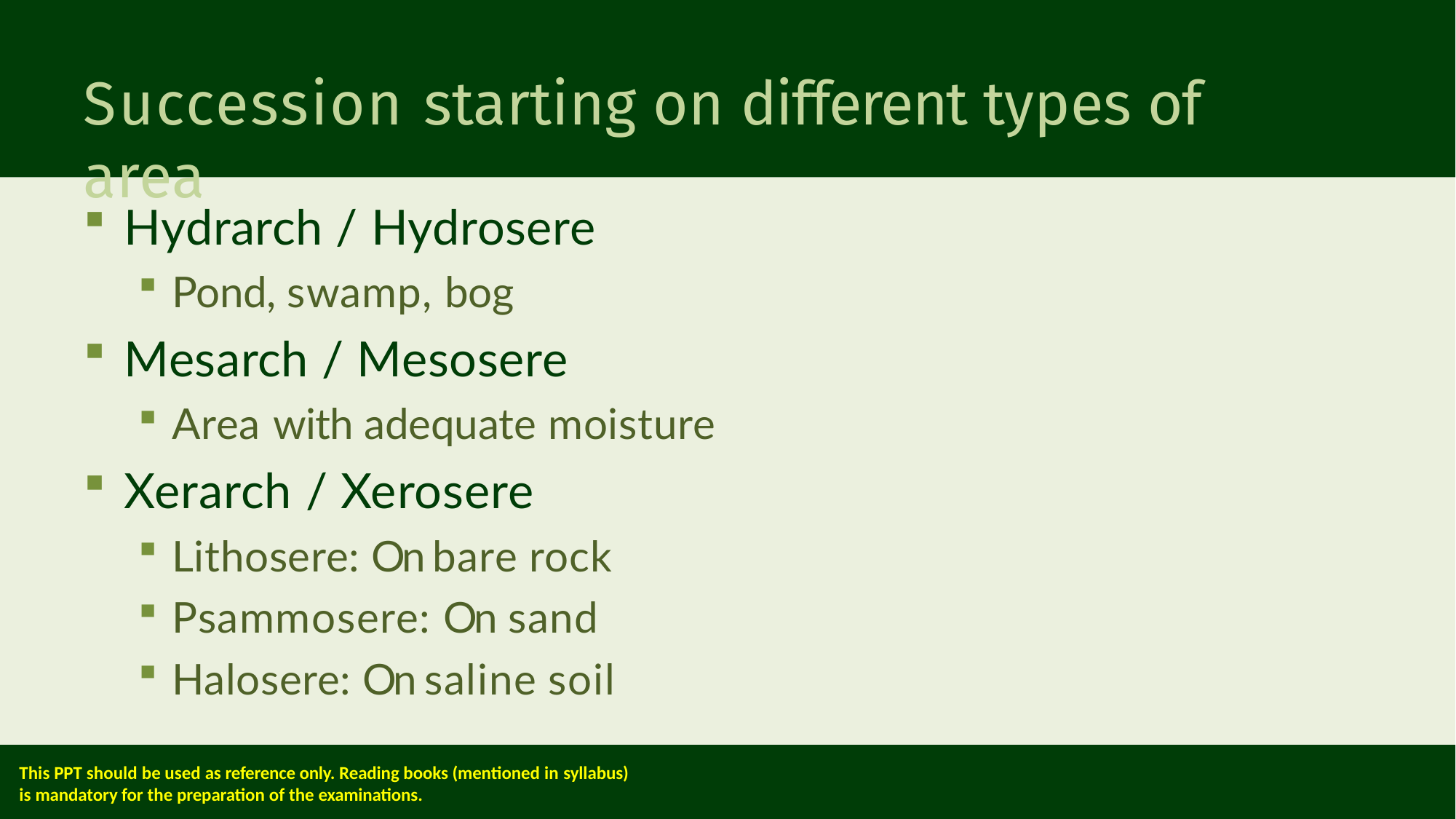

# Succession starting on different types of area
Hydrarch / Hydrosere
Pond, swamp, bog
Mesarch / Mesosere
Area with adequate moisture
Xerarch / Xerosere
Lithosere: On bare rock
Psammosere: On sand
Halosere: On saline soil
This PPT should be used as reference only. Reading books (mentioned in syllabus)
is mandatory for the preparation of the examinations.